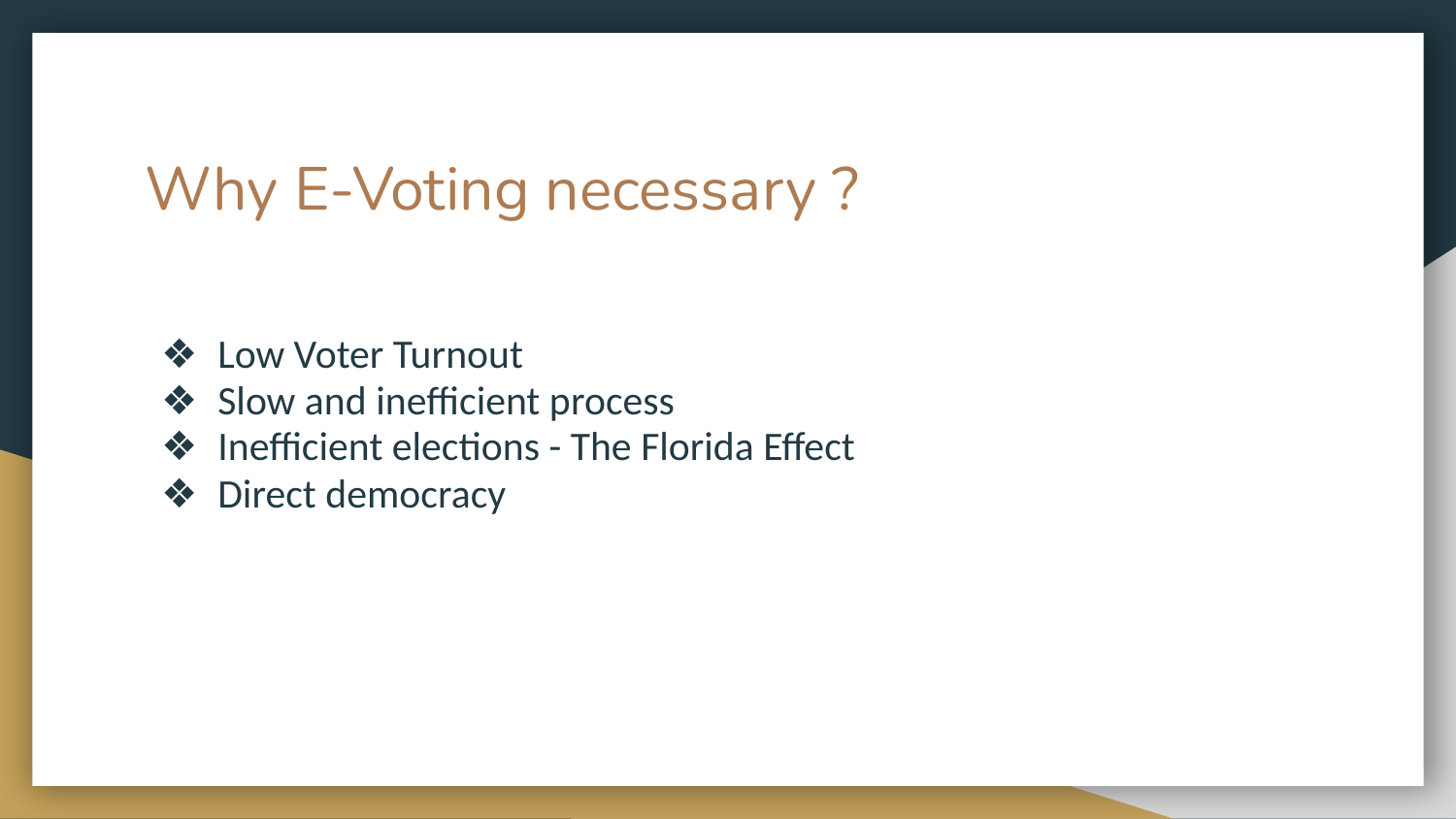

# Why E-Voting necessary ?
Low Voter Turnout
Slow and inefficient process
Inefficient elections - The Florida Effect
Direct democracy